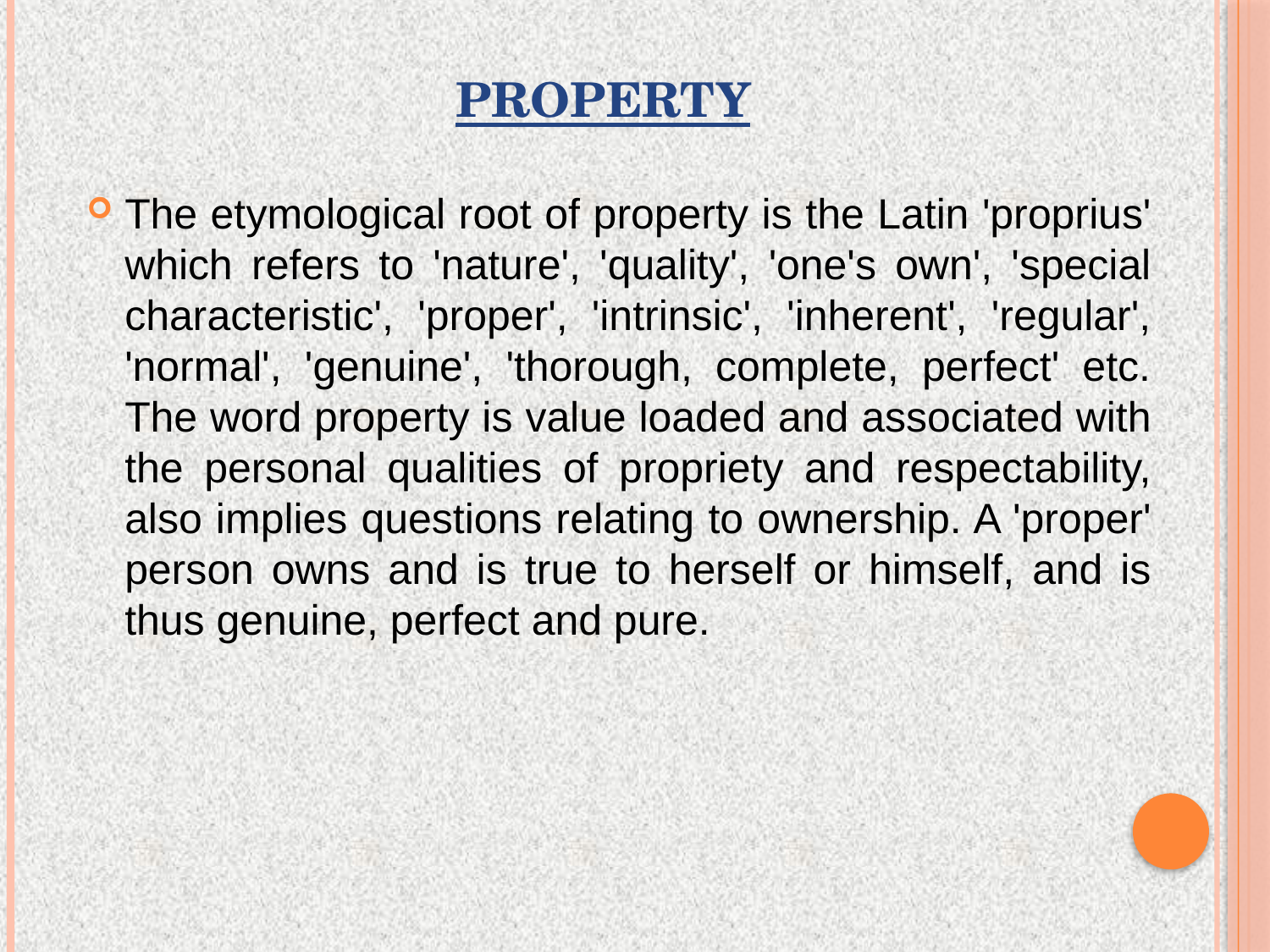

# Property
The etymological root of property is the Latin 'proprius' which refers to 'nature', 'quality', 'one's own', 'special characteristic', 'proper', 'intrinsic', 'inherent', 'regular', 'normal', 'genuine', 'thorough, complete, perfect' etc. The word property is value loaded and associated with the personal qualities of propriety and respectability, also implies questions relating to ownership. A 'proper' person owns and is true to herself or himself, and is thus genuine, perfect and pure.